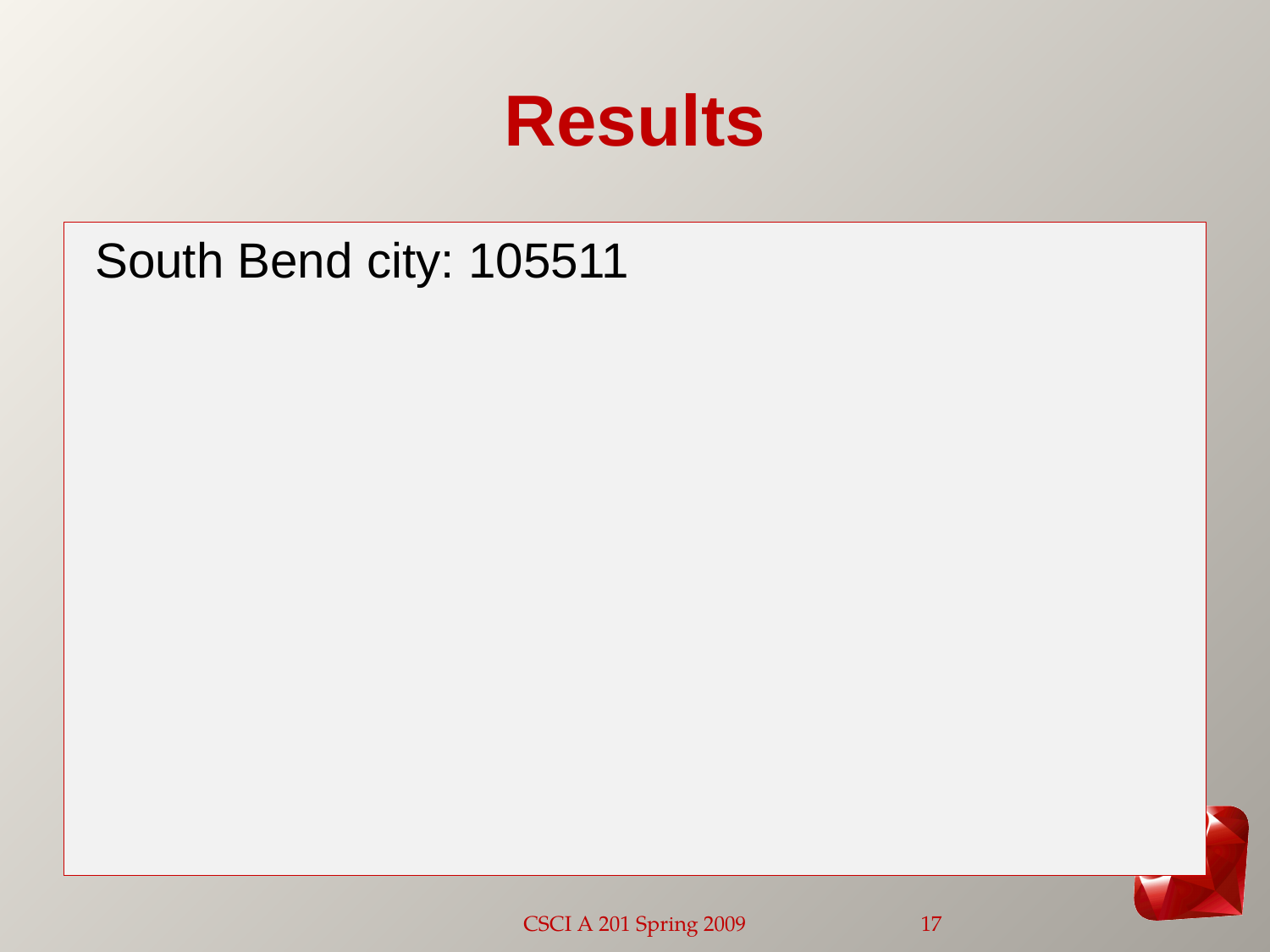

# Results
South Bend city: 105511
CSCI A 201 Spring 2009
17